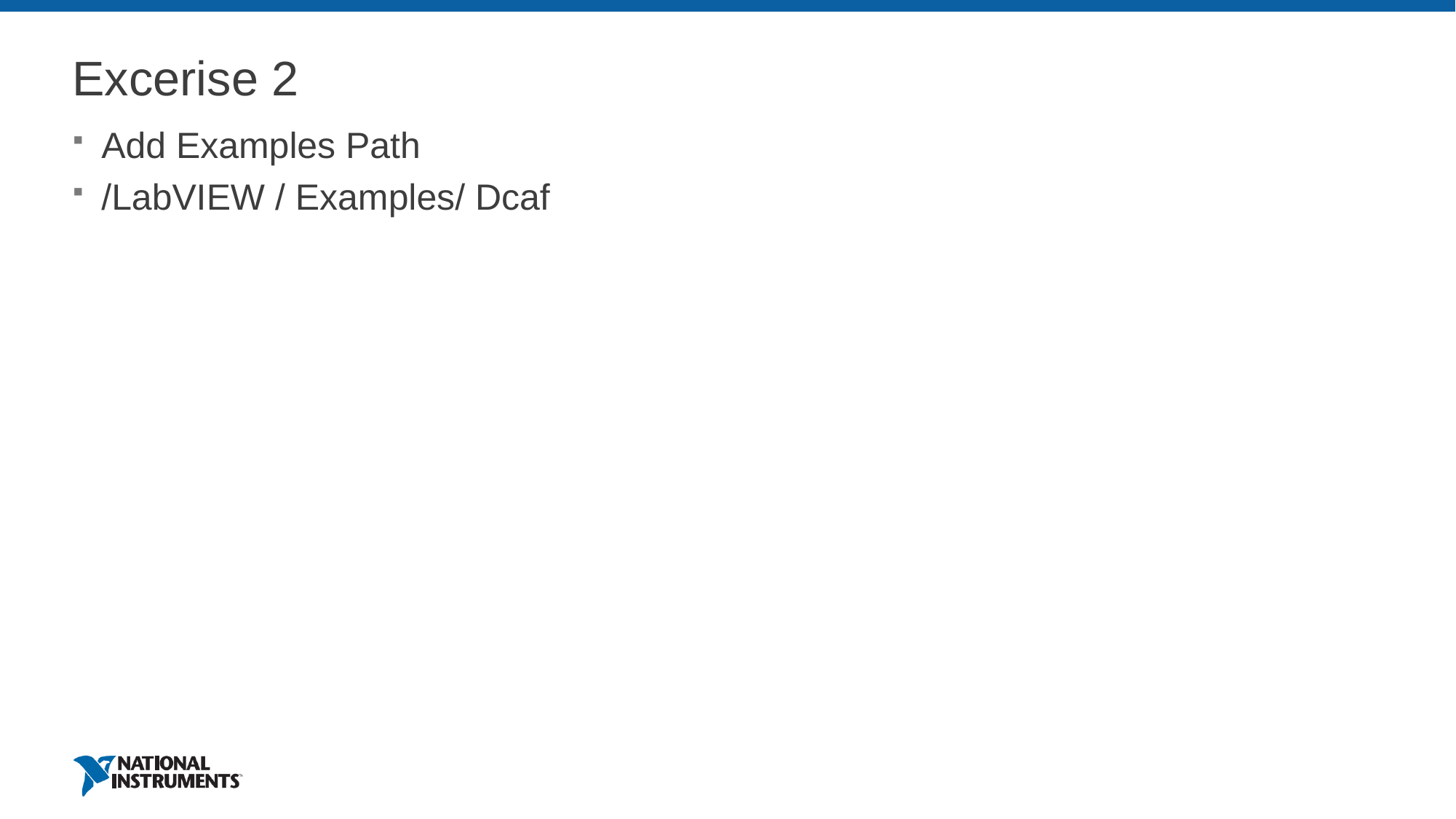

# Excerise 2
Add Examples Path
/LabVIEW / Examples/ Dcaf